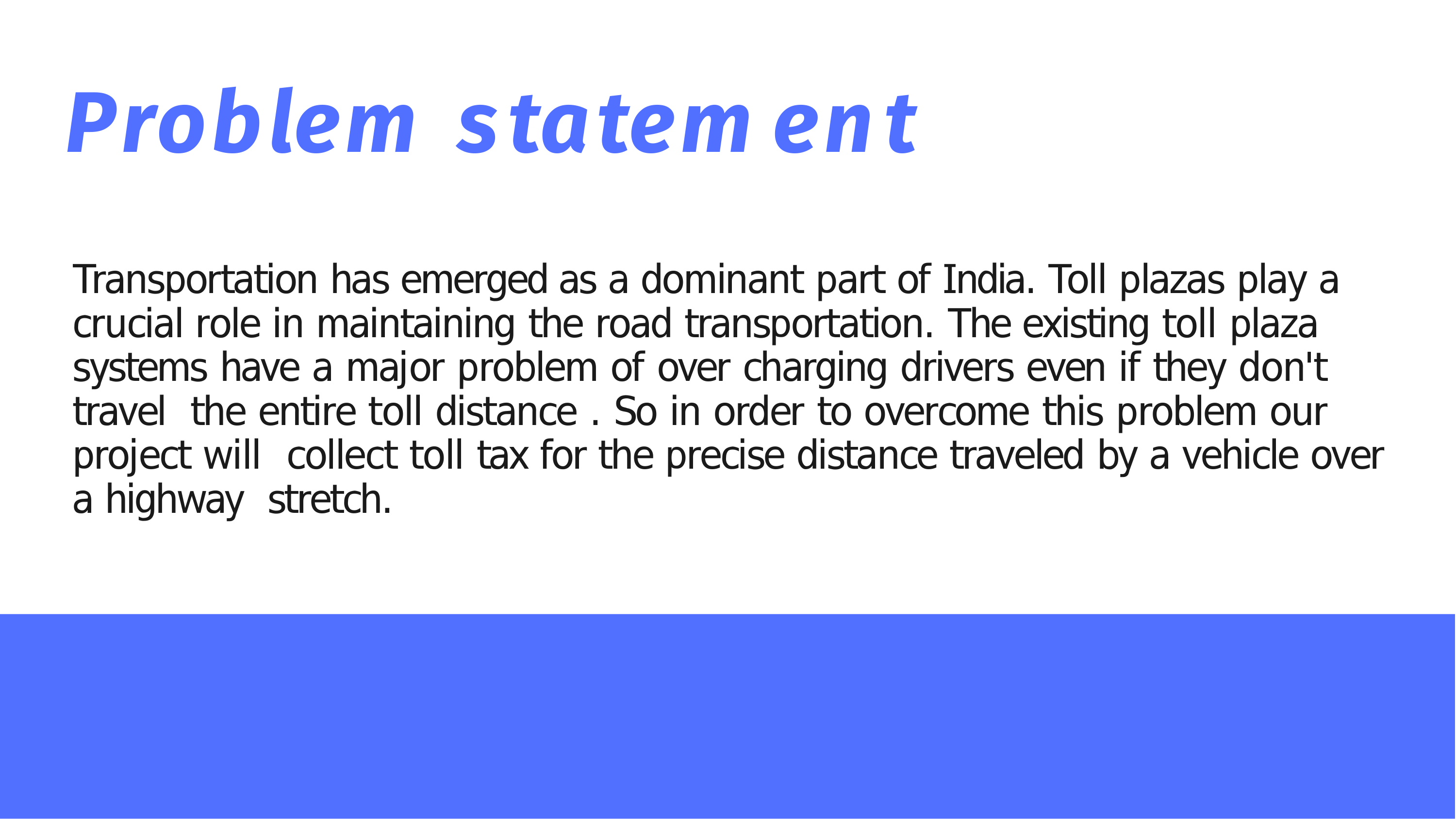

# Problem statement
Transportation has emerged as a dominant part of India. Toll plazas play a  crucial role in maintaining the road transportation. The existing toll plaza  systems have a major problem of over charging drivers even if they don't travel  the entire toll distance . So in order to overcome this problem our project will  collect toll tax for the precise distance traveled by a vehicle over a highway  stretch.